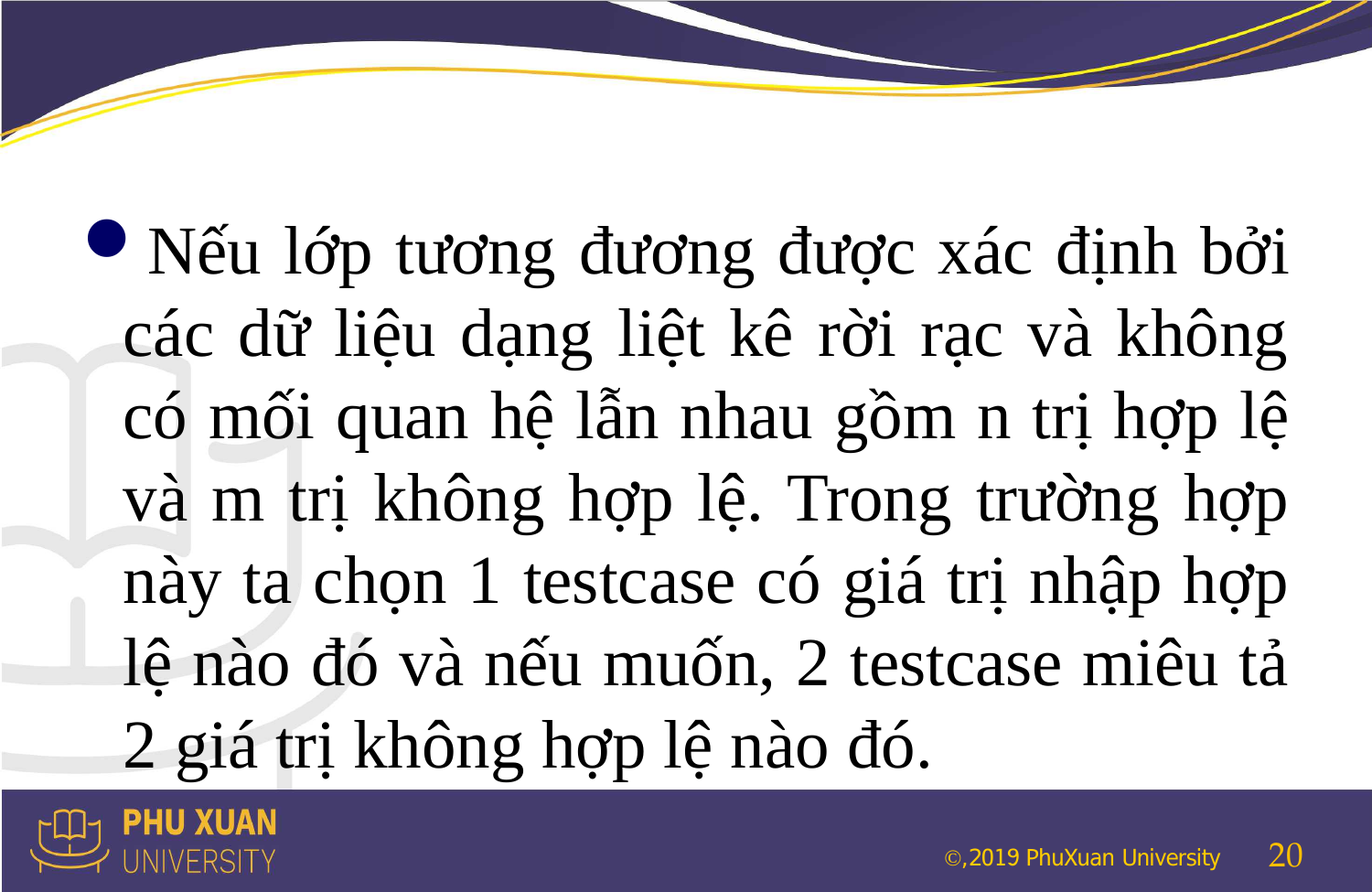

#
Nếu lớp tương đương được xác định bởi các dữ liệu dạng liệt kê rời rạc và không có mối quan hệ lẫn nhau gồm n trị hợp lệ và m trị không hợp lệ. Trong trường hợp này ta chọn 1 testcase có giá trị nhập hợp lệ nào đó và nếu muốn, 2 testcase miêu tả 2 giá trị không hợp lệ nào đó.
20